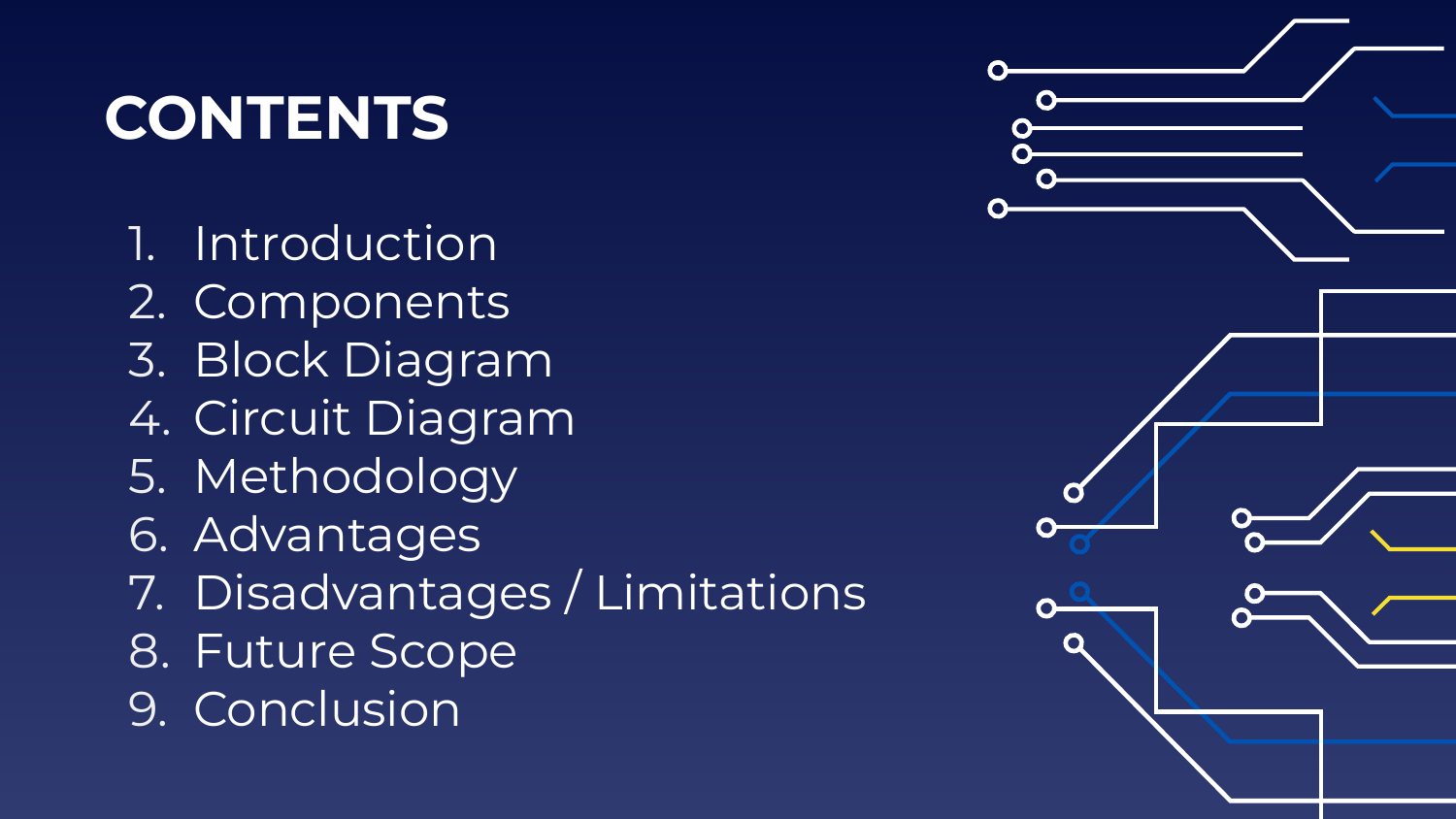

CONTENTS
Introduction
Components
Block Diagram
Circuit Diagram
Methodology
Advantages
Disadvantages / Limitations
Future Scope
Conclusion